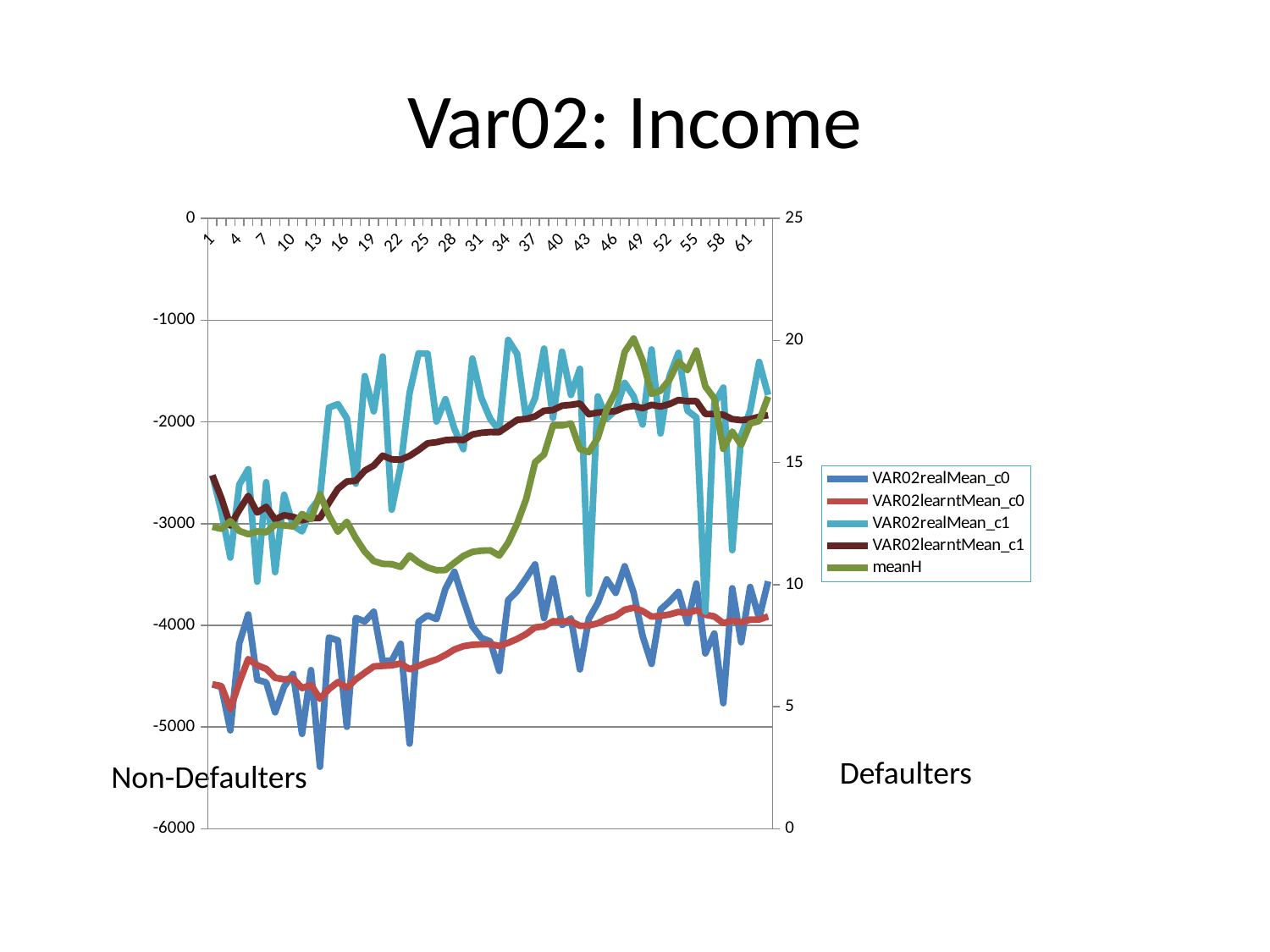

# Var02: Income

### Chart

| Category | VAR02realMean_c0 | VAR02learntMean_c0 | VAR02realMean_c1 | VAR02learntMean_c1 | meanH |
|---|---|---|---|---|---|
Defaulters
Non-Defaulters